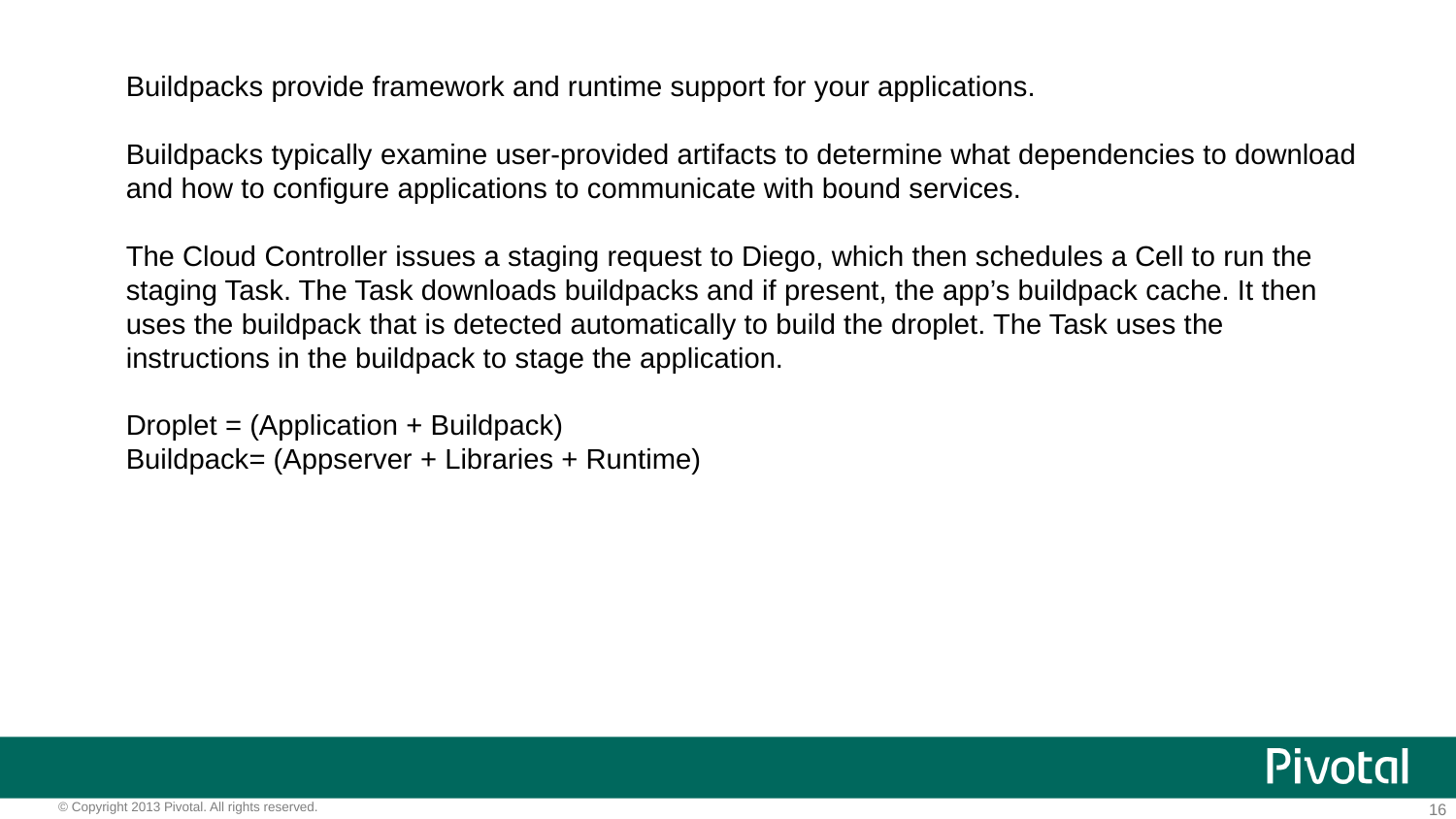

Buildpacks provide framework and runtime support for your applications.

Buildpacks typically examine user-provided artifacts to determine what dependencies to download and how to configure applications to communicate with bound services.

The Cloud Controller issues a staging request to Diego, which then schedules a Cell to run the staging Task. The Task downloads buildpacks and if present, the app’s buildpack cache. It then uses the buildpack that is detected automatically to build the droplet. The Task uses the instructions in the buildpack to stage the application.

Droplet = (Application + Buildpack)
Buildpack= (Appserver + Libraries + Runtime)